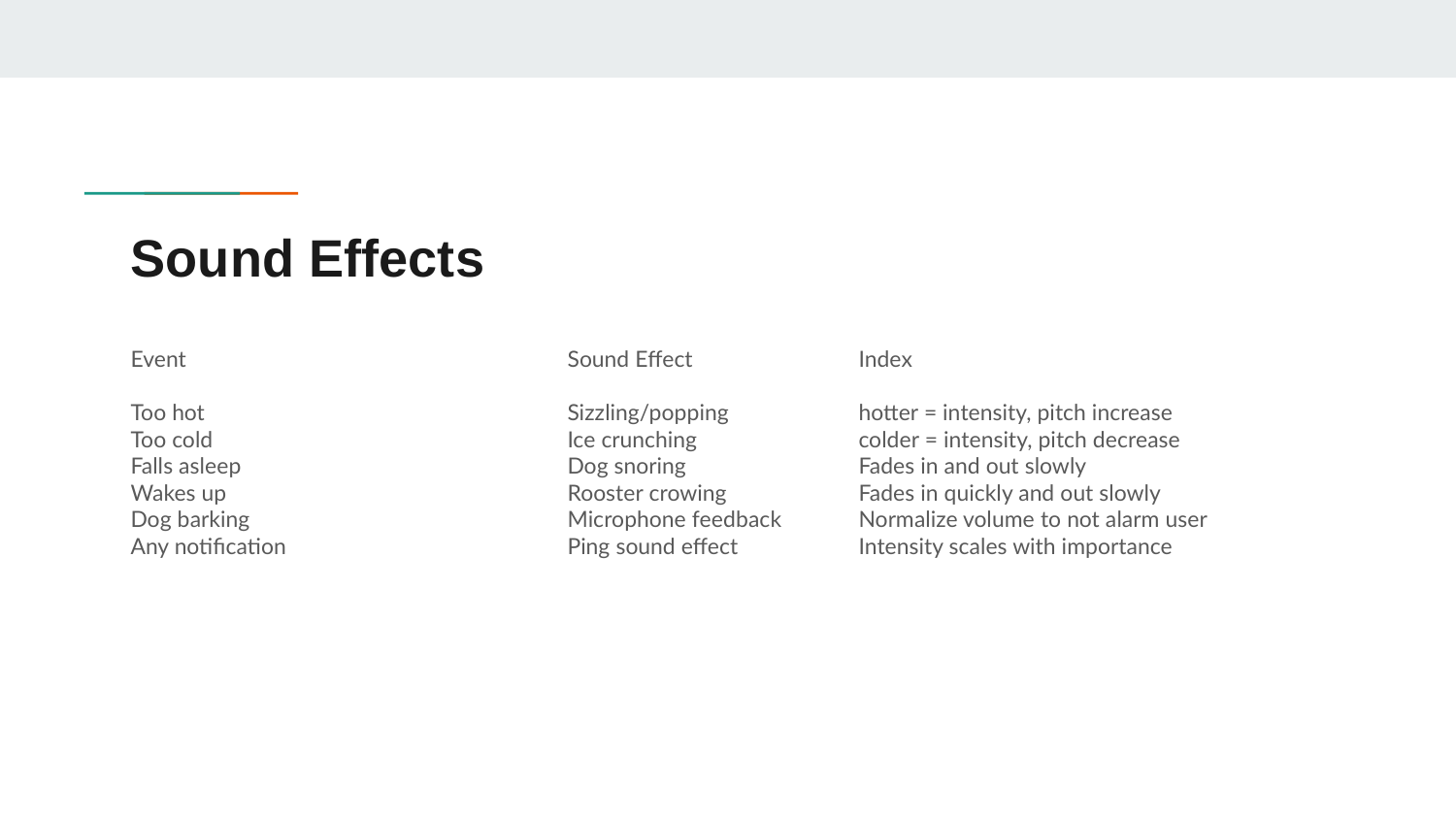

# Sound Effects
Event			Sound Effect		Index

Too hot			Sizzling/popping	hotter = intensity, pitch increase
Too cold			Ice crunching		colder = intensity, pitch decrease
Falls asleep			Dog snoring		Fades in and out slowly
Wakes up			Rooster crowing	Fades in quickly and out slowly
Dog barking			Microphone feedback	Normalize volume to not alarm user
Any notification		Ping sound effect	Intensity scales with importance